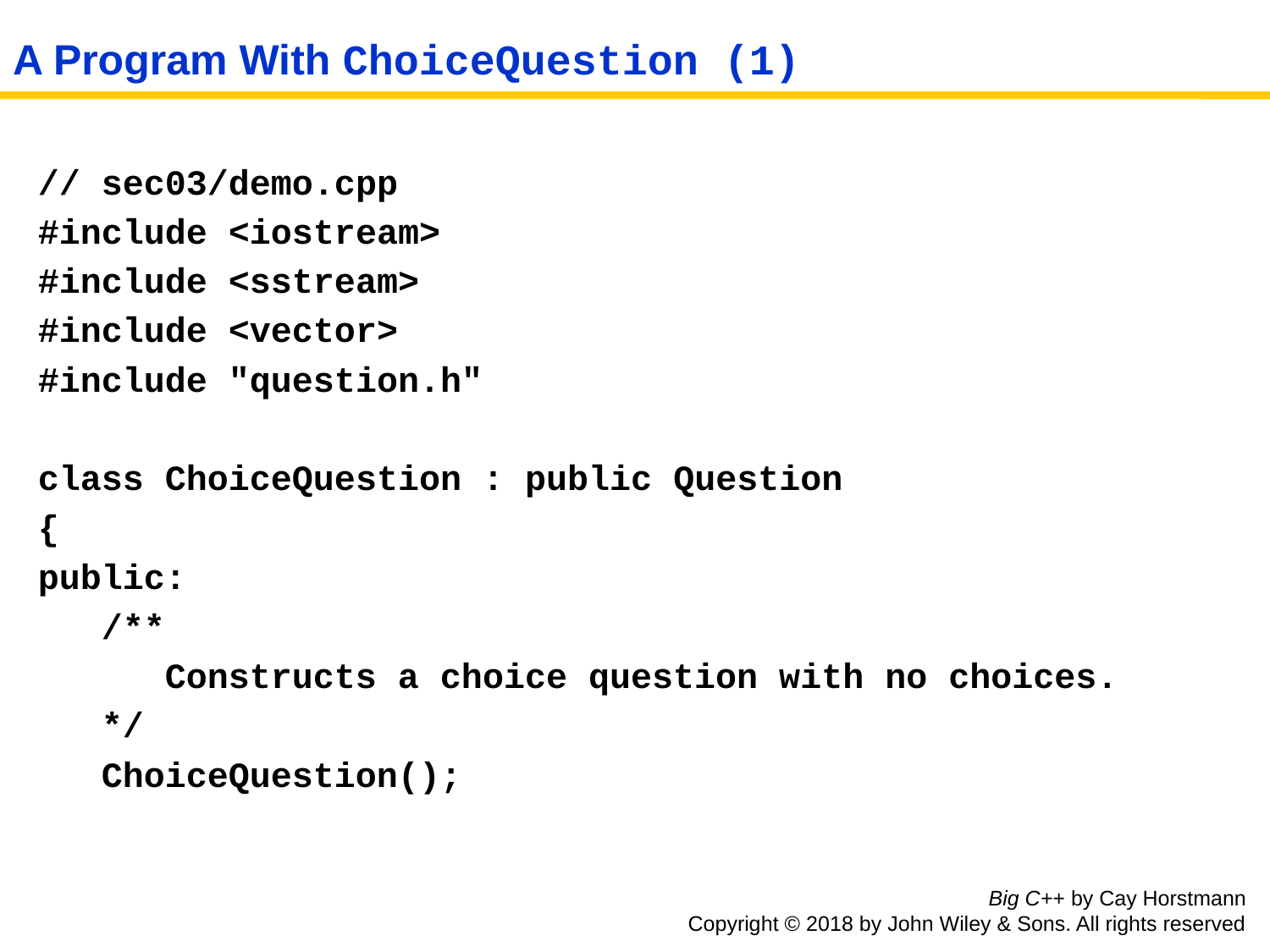

# A Program With ChoiceQuestion (1)

// sec03/demo.cpp
#include <iostream>
#include <sstream>
#include <vector>
#include "question.h"

class ChoiceQuestion : public Question
{
public:
   /**
      Constructs a choice question with no choices.
   */
   ChoiceQuestion();

Big C++ by Cay Horstmann
Copyright © 2018 by John Wiley & Sons. All rights reserved